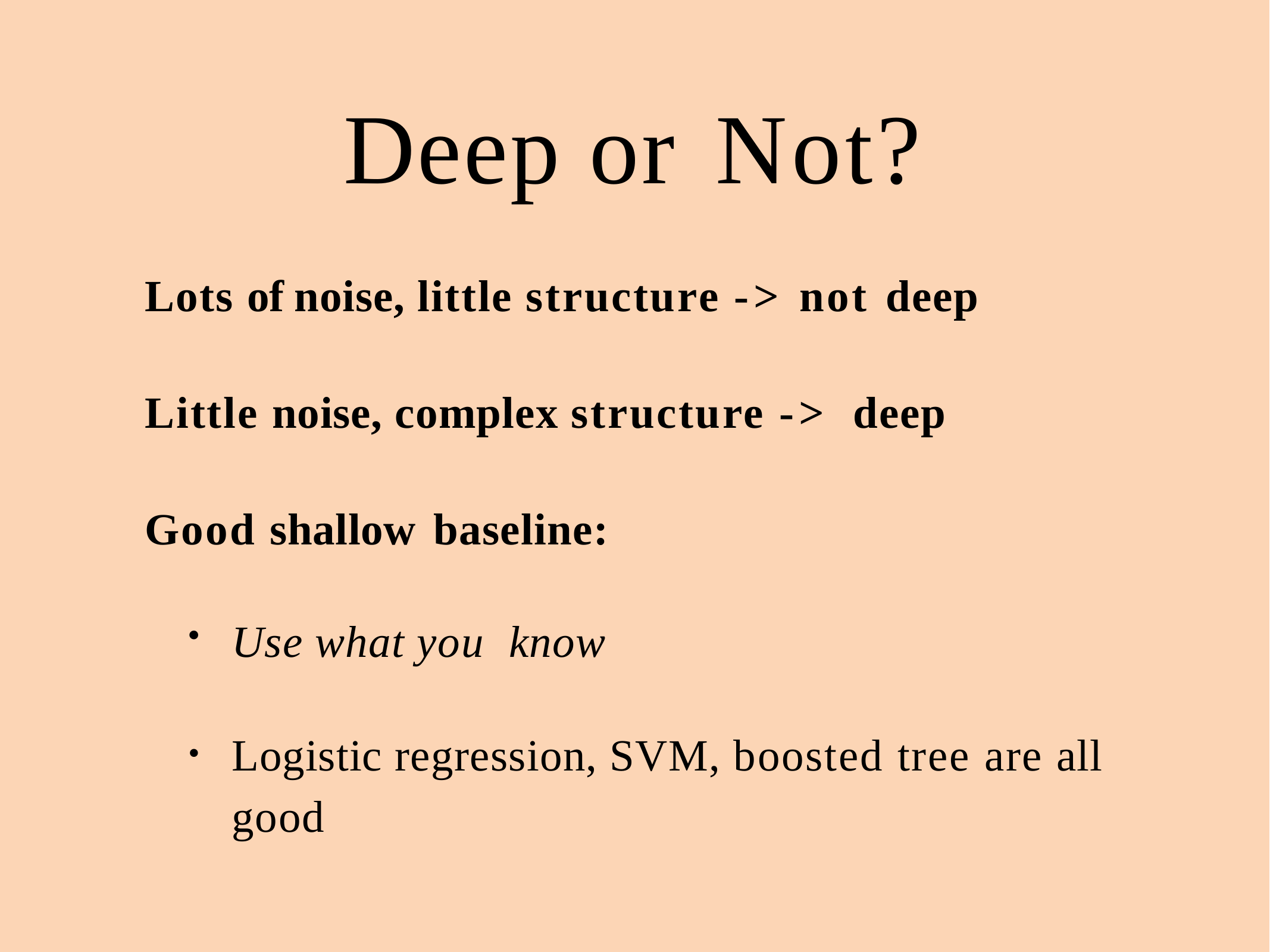

# Deep or Not?
Lots of noise, little structure -> not deep

Little noise, complex structure -> deep

Good shallow baseline:
Use what you know
Logistic regression, SVM, boosted tree are all  good